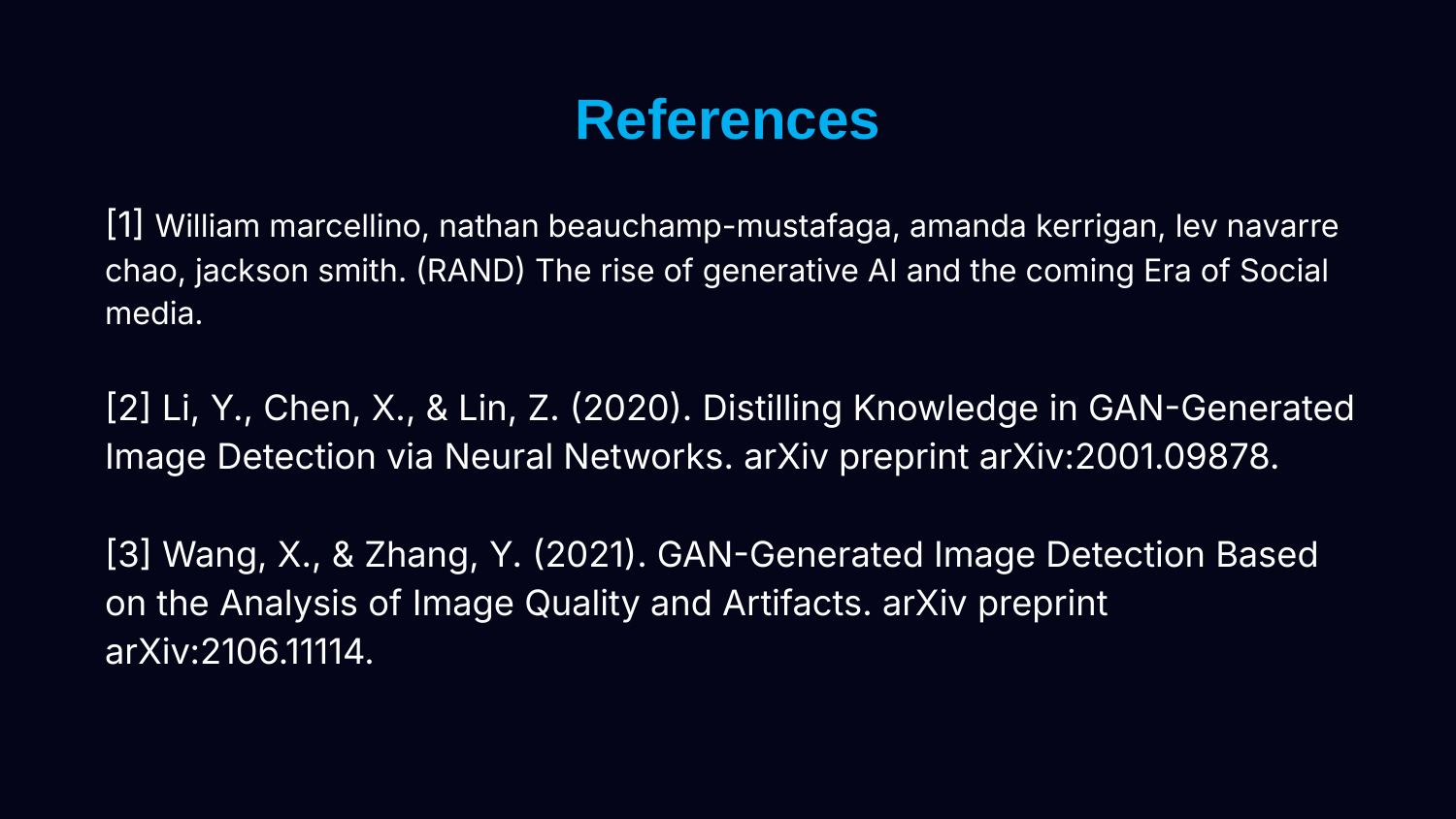

# References
[1] William marcellino, nathan beauchamp-mustafaga, amanda kerrigan, lev navarre chao, jackson smith. (RAND) The rise of generative AI and the coming Era of Social media.

[2] Li, Y., Chen, X., & Lin, Z. (2020). Distilling Knowledge in GAN-Generated Image Detection via Neural Networks. arXiv preprint arXiv:2001.09878.

[3] Wang, X., & Zhang, Y. (2021). GAN-Generated Image Detection Based on the Analysis of Image Quality and Artifacts. arXiv preprint arXiv:2106.11114.